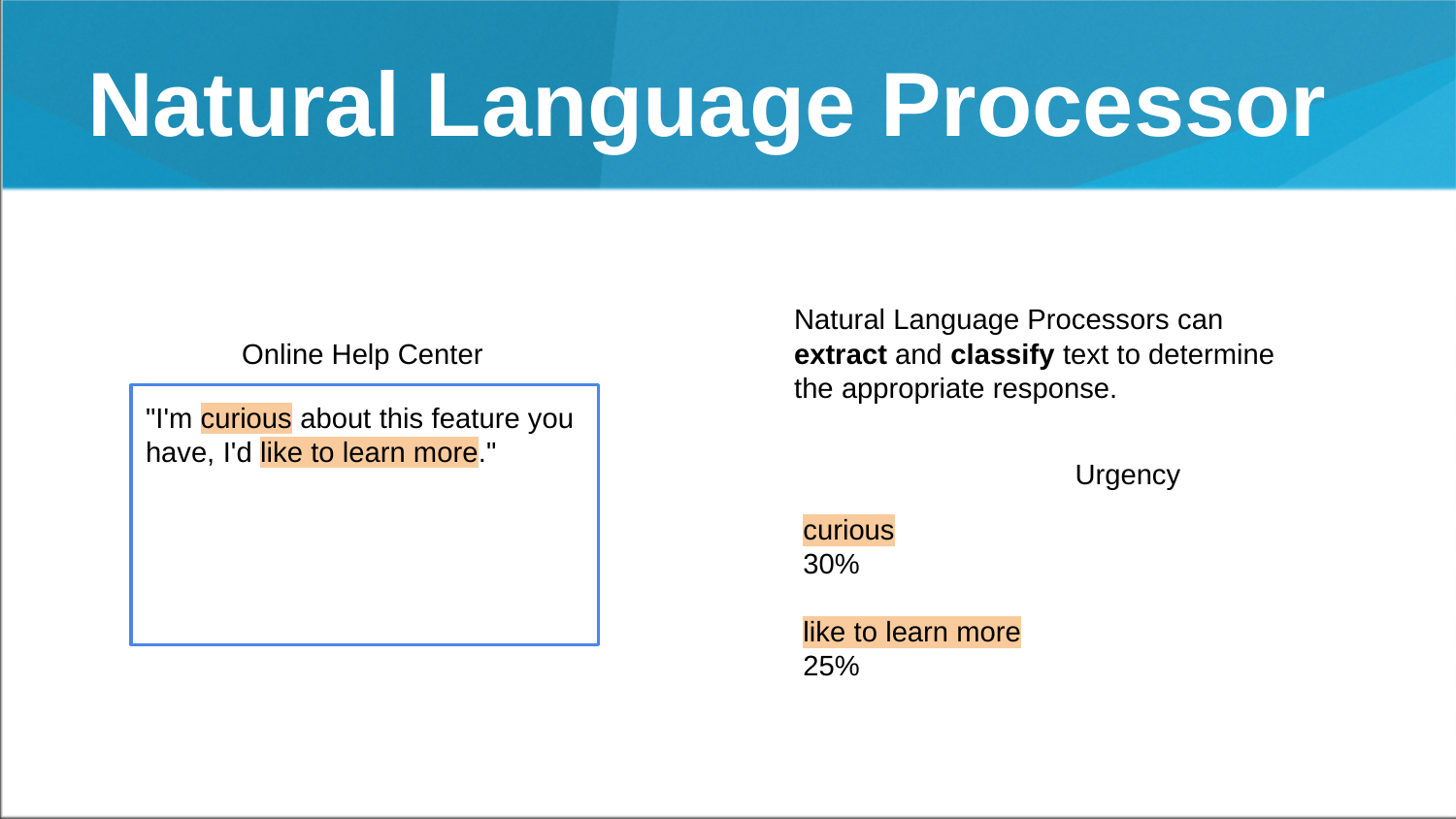

# Natural Language Processor
Natural Language Processors can extract and classify text to determine the appropriate response.
Online Help Center
"I'm curious about this feature you have, I'd like to learn more."
Urgency
curious			30%

like to learn more		25%